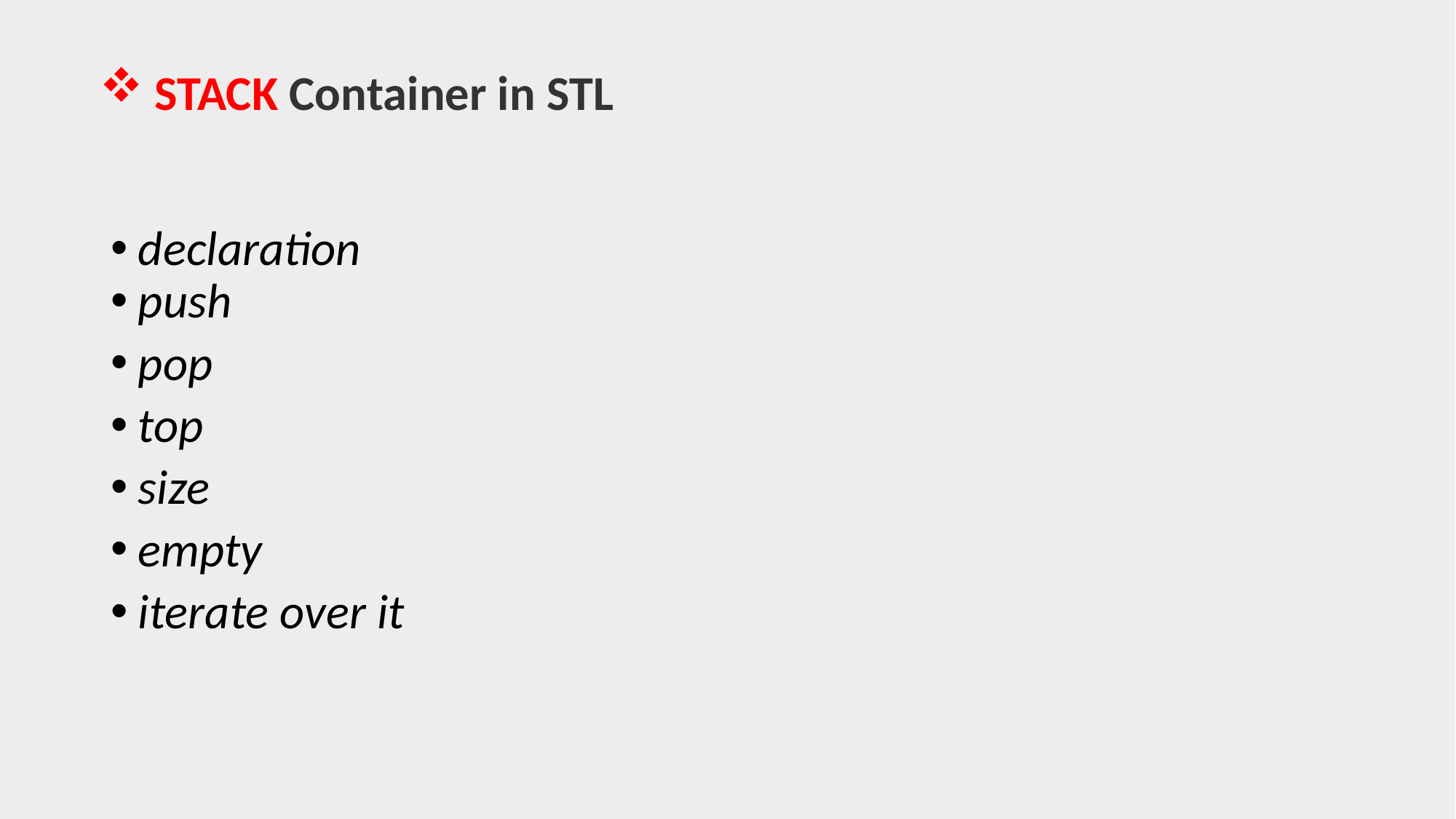

# STACK Container in STL
declaration
push
pop
top
size
empty
iterate over it